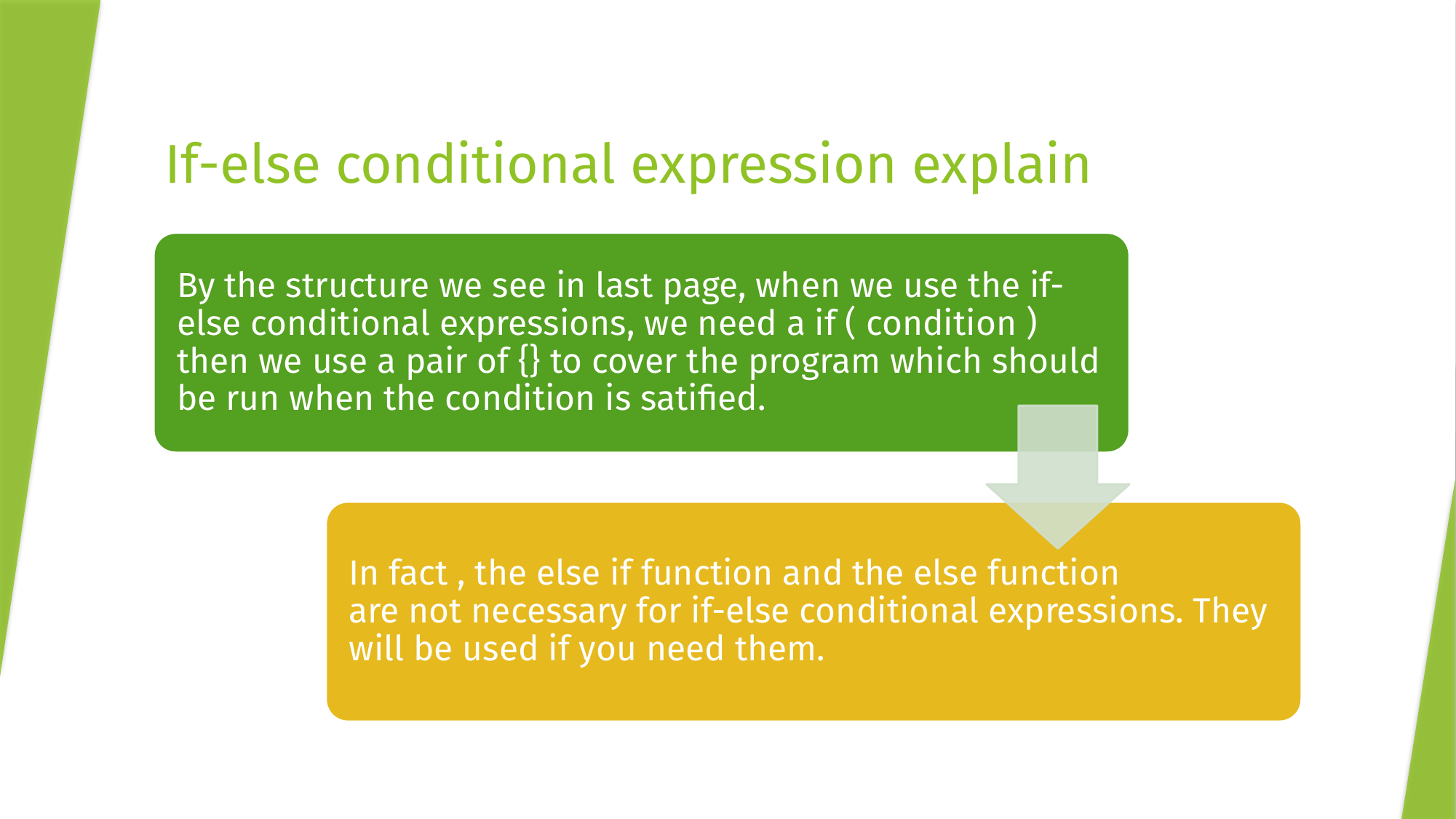

If-else conditional expression explain
By the structure we see in last page, when we use the if-else conditional expressions, we need a if ( condition ) then we use a pair of {} to cover the program which should be run when the condition is satified.
In fact , the else if function and the else function are not necessary for if-else conditional expressions. They will be used if you need them.